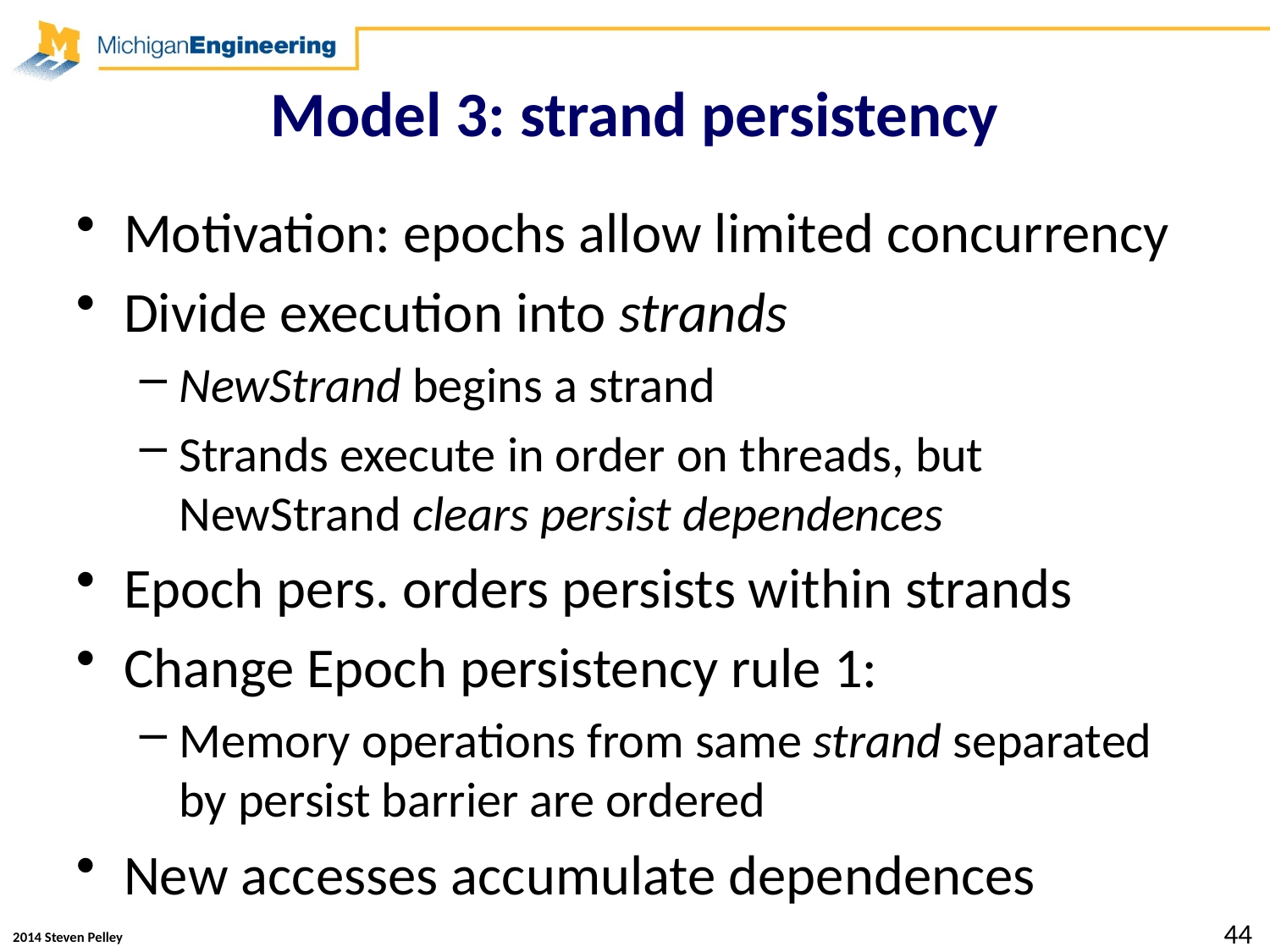

# Model 3: strand persistency
Motivation: epochs allow limited concurrency
Divide execution into strands
NewStrand begins a strand
Strands execute in order on threads, but NewStrand clears persist dependences
Epoch pers. orders persists within strands
Change Epoch persistency rule 1:
Memory operations from same strand separated by persist barrier are ordered
New accesses accumulate dependences
44